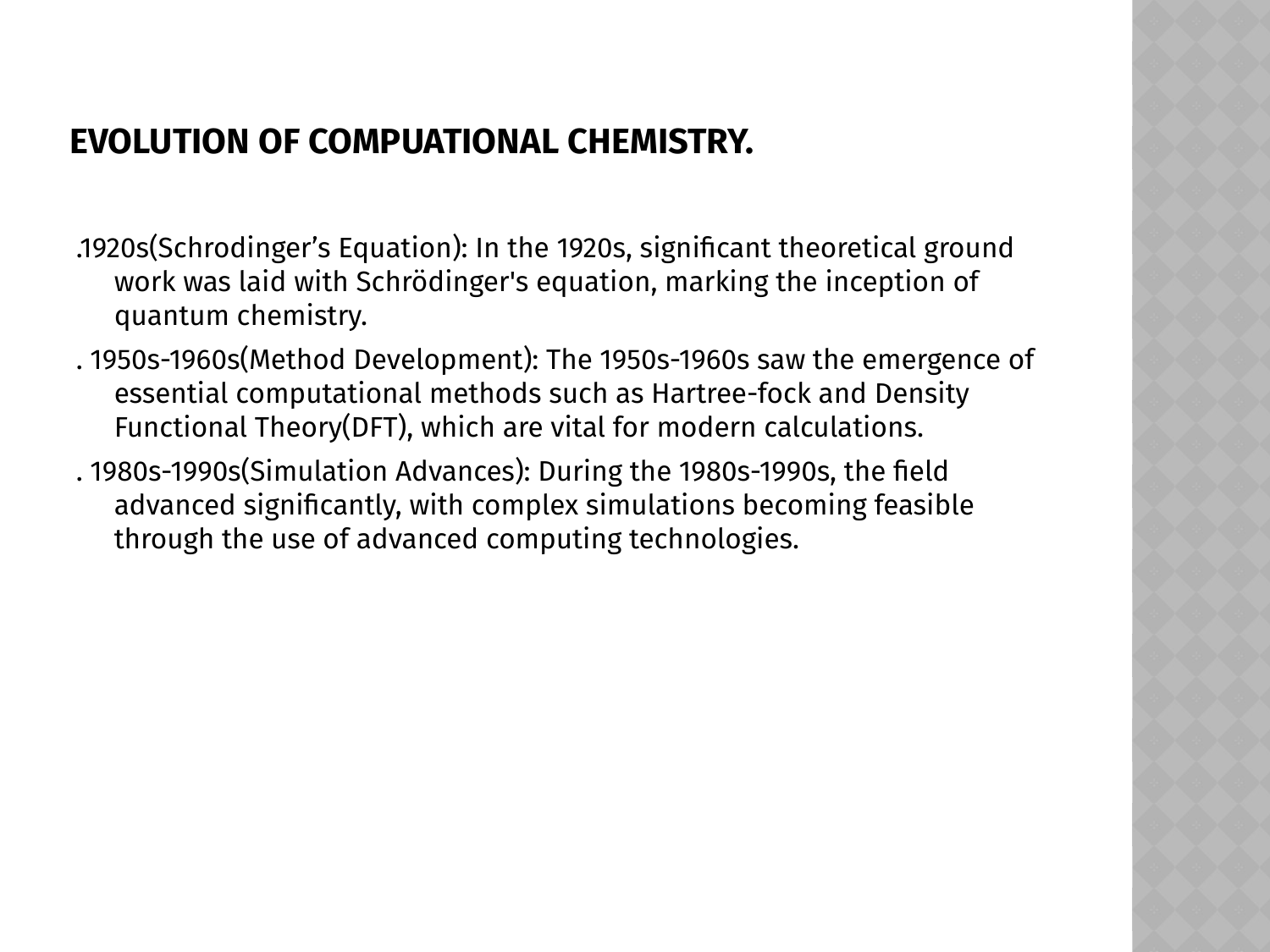

# Evolution of compuational chemistry.
.1920s(Schrodinger’s Equation): In the 1920s, significant theoretical ground work was laid with Schrödinger's equation, marking the inception of quantum chemistry.
. 1950s-1960s(Method Development): The 1950s-1960s saw the emergence of essential computational methods such as Hartree-fock and Density Functional Theory(DFT), which are vital for modern calculations.
. 1980s-1990s(Simulation Advances): During the 1980s-1990s, the field advanced significantly, with complex simulations becoming feasible through the use of advanced computing technologies.